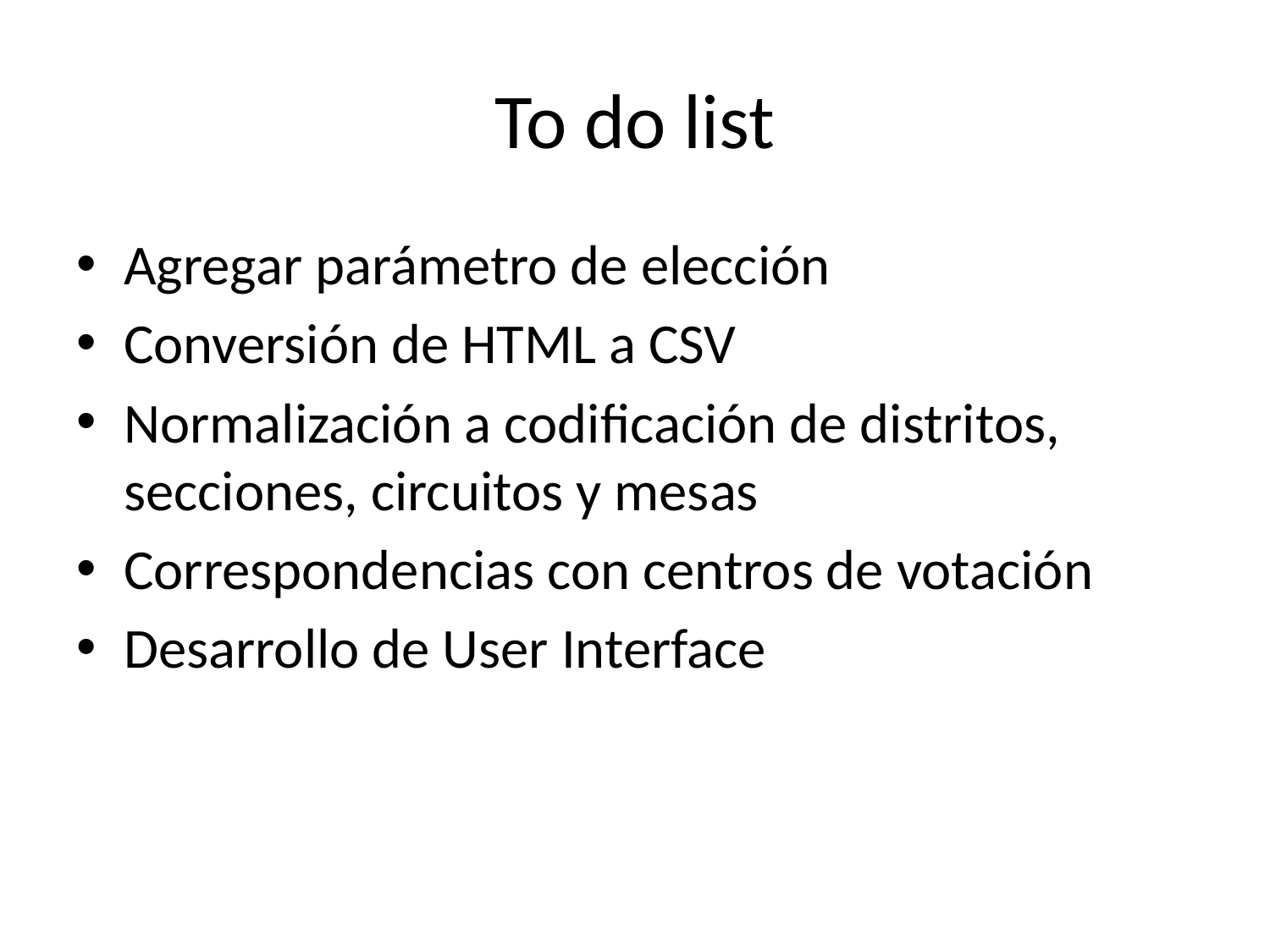

# To do list
Agregar parámetro de elección
Conversión de HTML a CSV
Normalización a codificación de distritos, secciones, circuitos y mesas
Correspondencias con centros de votación
Desarrollo de User Interface